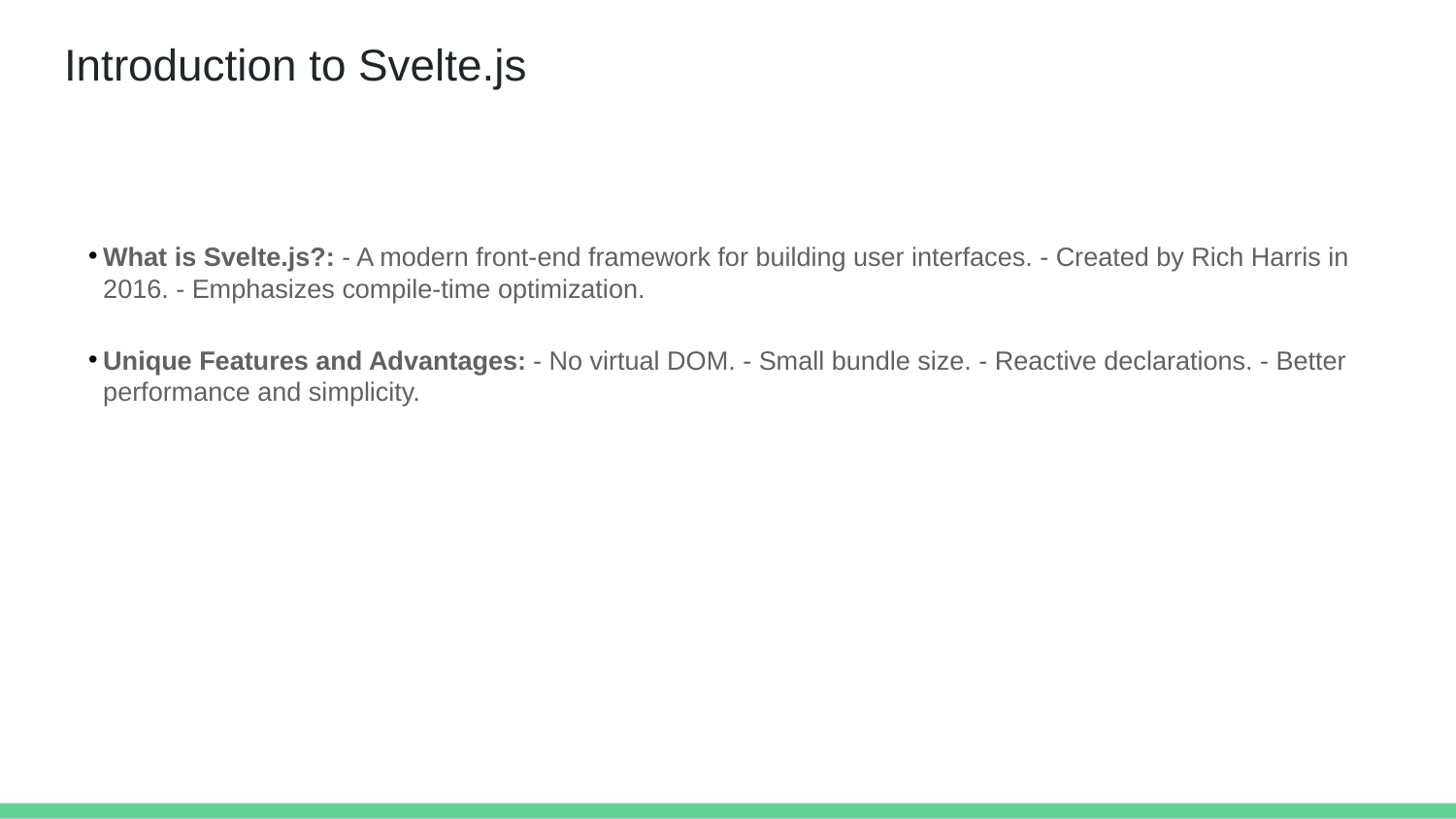

# Introduction to Svelte.js

What is Svelte.js?: - A modern front-end framework for building user interfaces. - Created by Rich Harris in 2016. - Emphasizes compile-time optimization.
Unique Features and Advantages: - No virtual DOM. - Small bundle size. - Reactive declarations. - Better performance and simplicity.